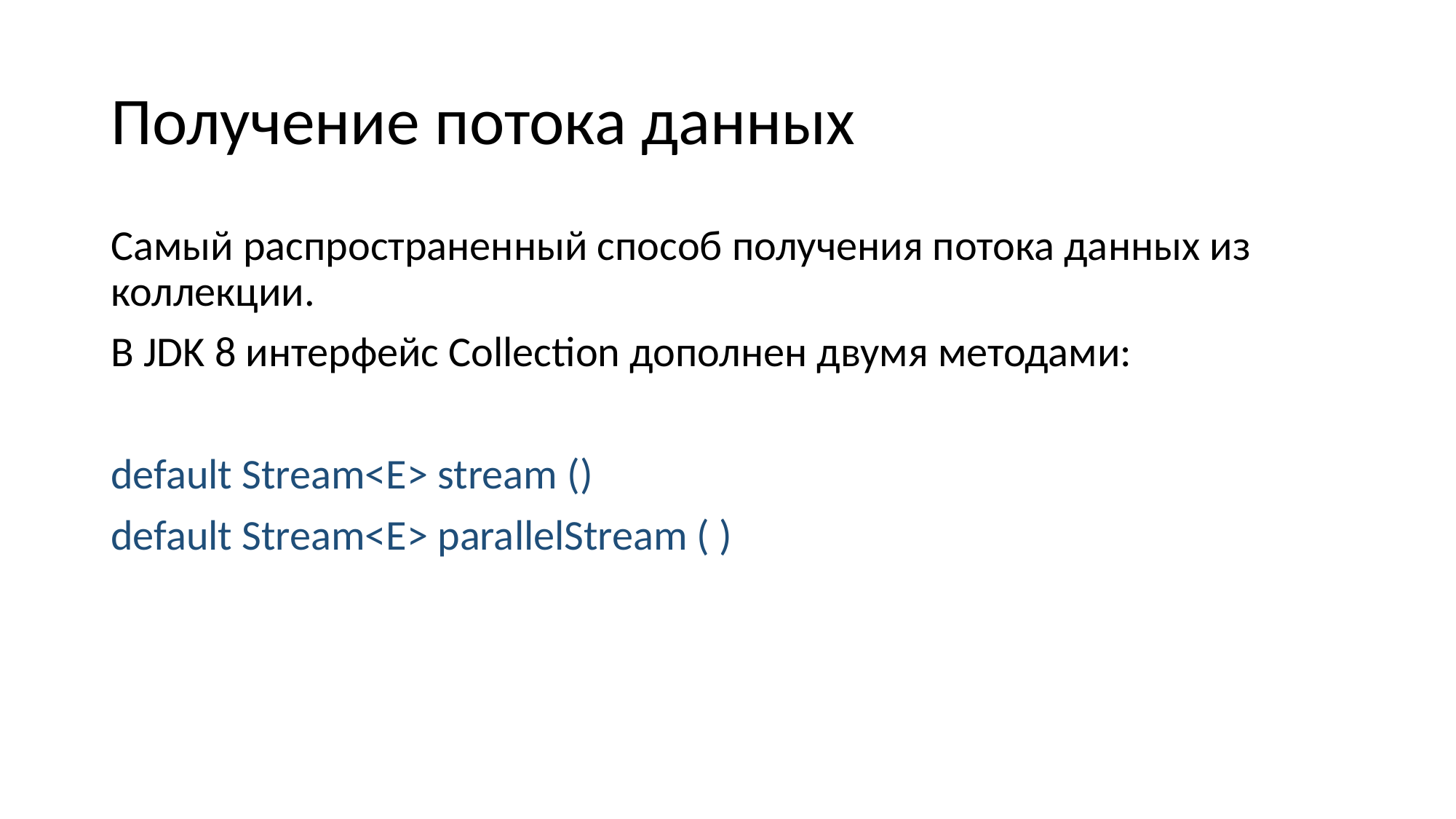

# Получение потока данных
Самый распространенный способ получения потока данных из коллекции.
В JDK 8 интерфейс Collection дополнен двумя методами:

default Stream<E> stream ()
default Stream<E> parallelStream ( )